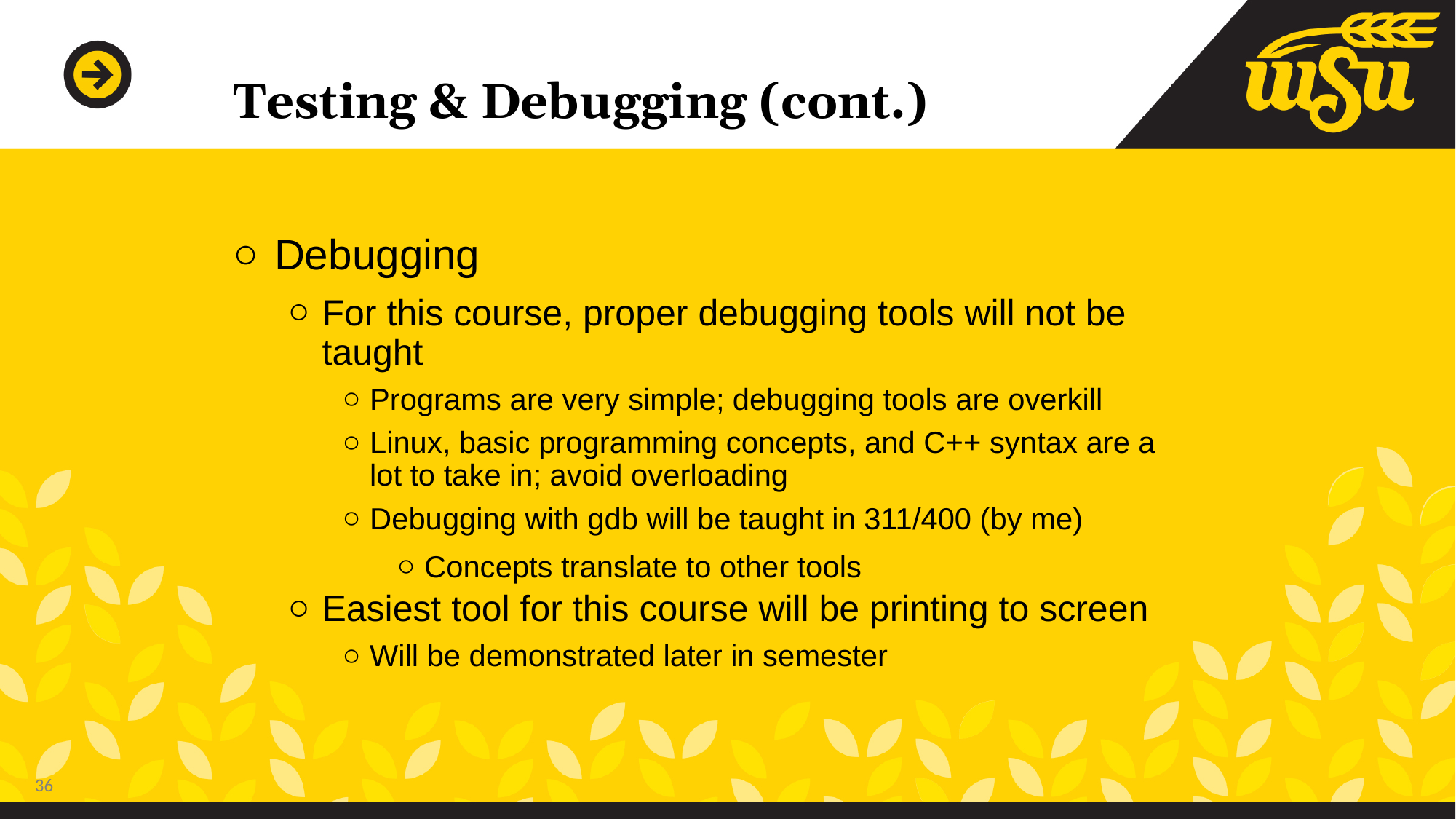

# Testing & Debugging (cont.)
Debugging
For this course, proper debugging tools will not be taught
Programs are very simple; debugging tools are overkill
Linux, basic programming concepts, and C++ syntax are a lot to take in; avoid overloading
Debugging with gdb will be taught in 311/400 (by me)
Concepts translate to other tools
Easiest tool for this course will be printing to screen
Will be demonstrated later in semester